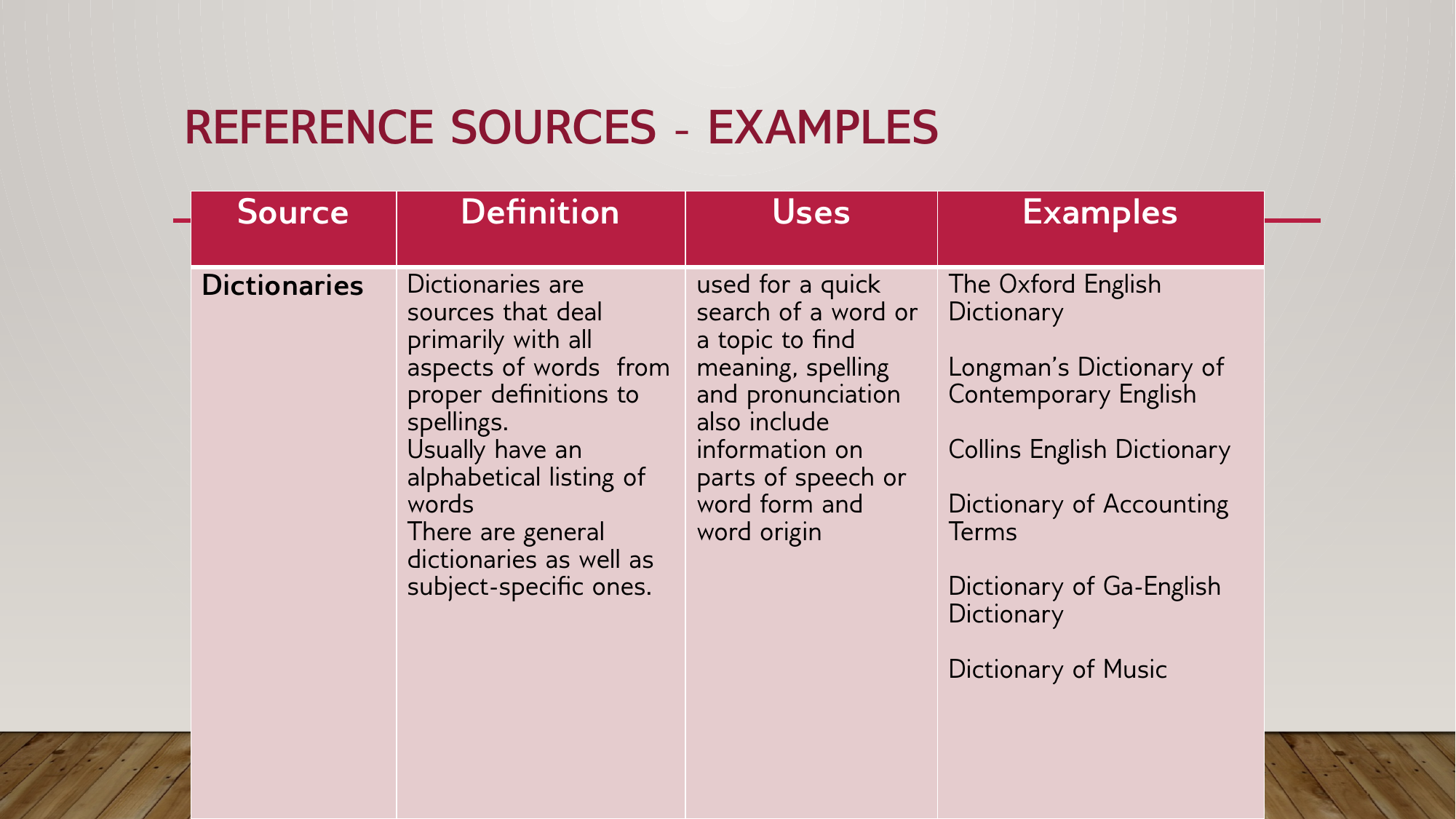

# Reference Sources - Examples
| Source | Definition | Uses | Examples |
| --- | --- | --- | --- |
| Dictionaries | Dictionaries are sources that deal primarily with all aspects of words from proper definitions to spellings. Usually have an alphabetical listing of words There are general dictionaries as well as subject-specific ones. | used for a quick search of a word or a topic to find meaning, spelling and pronunciation also include information on parts of speech or word form and word origin | The Oxford English Dictionary Longman’s Dictionary of Contemporary English Collins English Dictionary Dictionary of Accounting Terms Dictionary of Ga-English Dictionary Dictionary of Music |